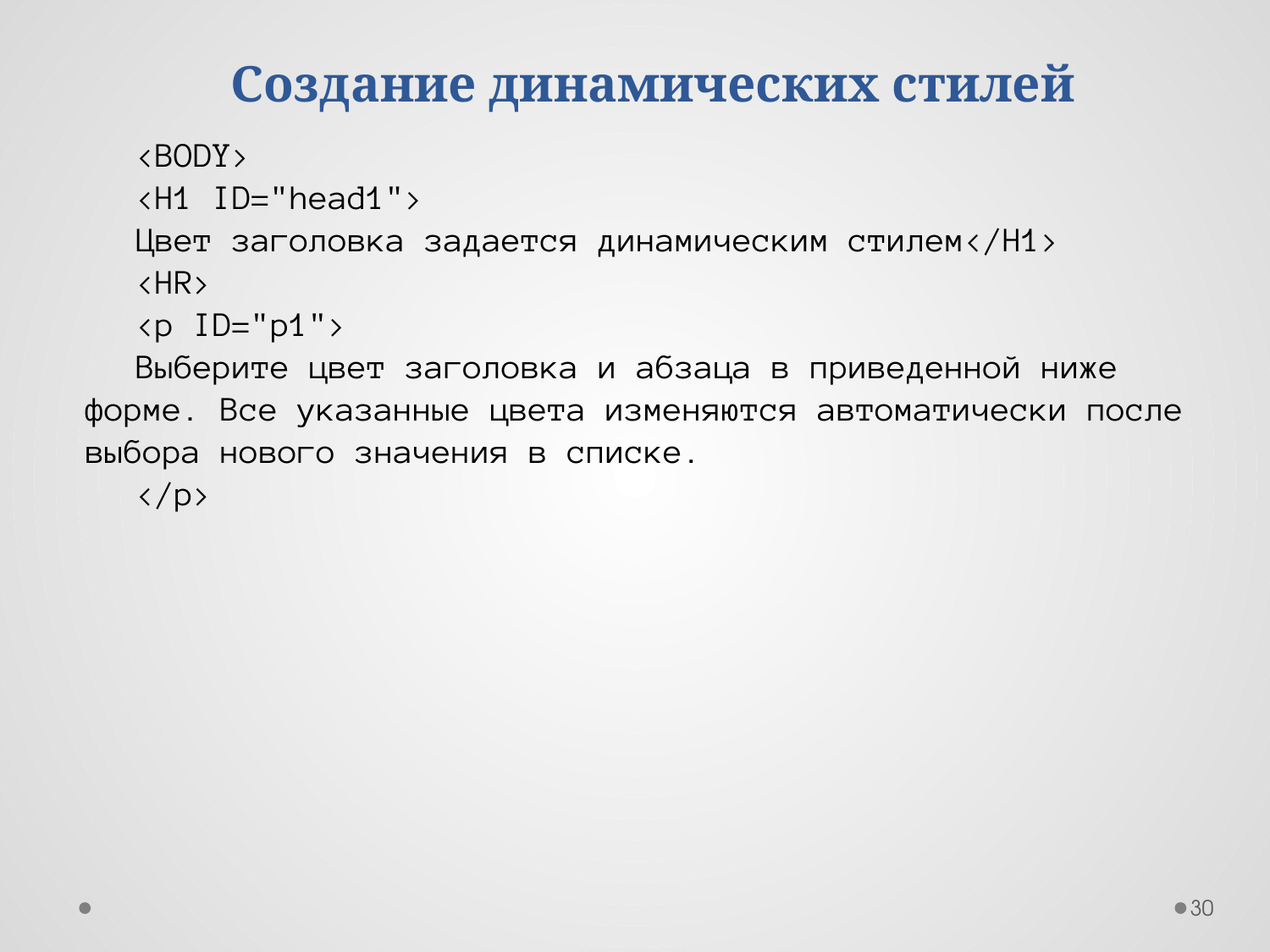

Создание динамических стилей
<BODY>
<H1 ID="head1">
Цвет заголовка задается динамическим стилем</Н1>
<HR>
<р ID="p1">
Выберите цвет заголовка и абзаца в приведенной ниже форме. Все указанные цвета изменяются автоматически после выбора нового значения в списке.
</р>
30